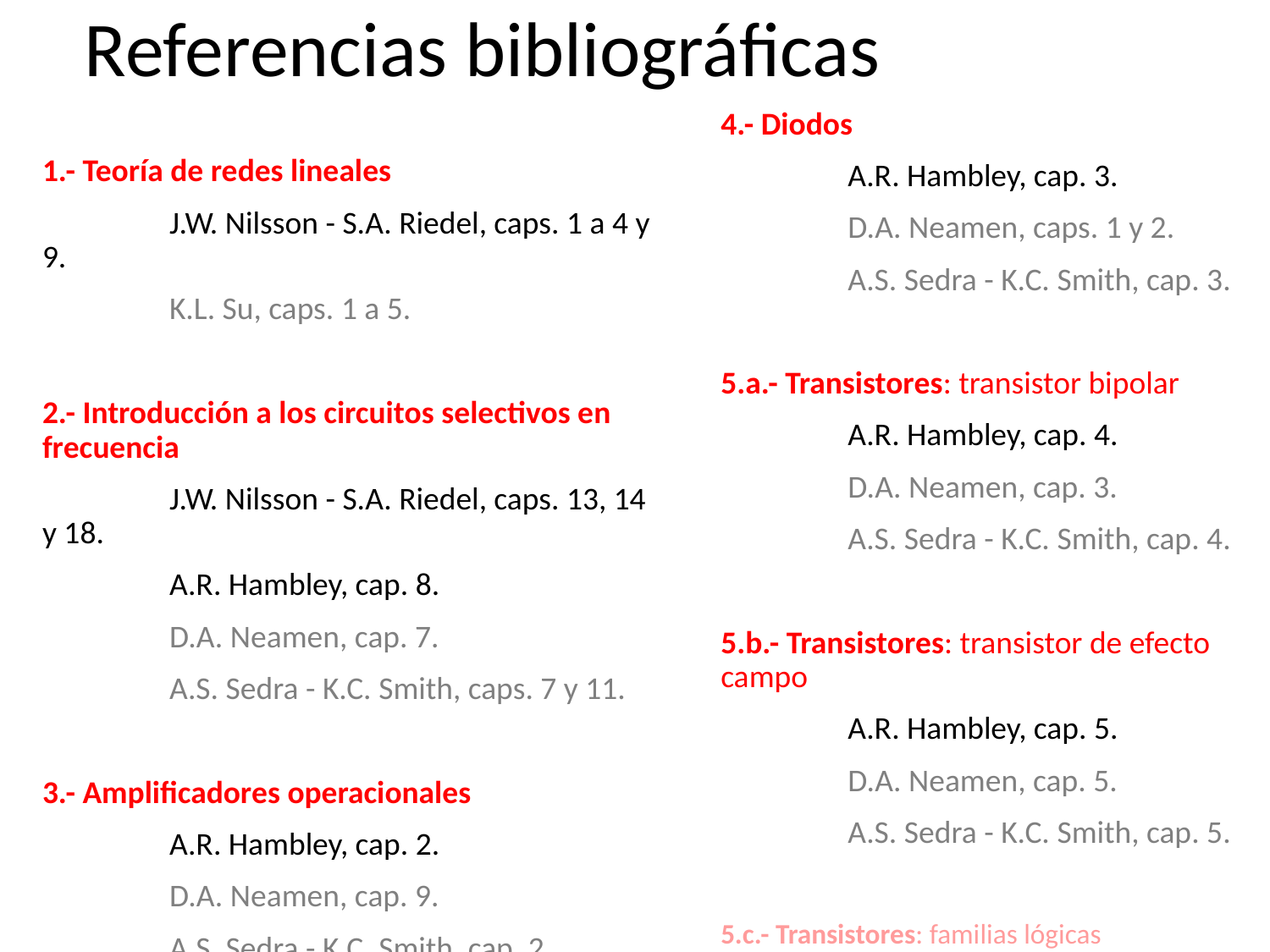

# Referencias bibliográficas

4.- Diodos
	A.R. Hambley, cap. 3.
	D.A. Neamen, caps. 1 y 2.
	A.S. Sedra - K.C. Smith, cap. 3.

5.a.- Transistores: transistor bipolar
	A.R. Hambley, cap. 4.
	D.A. Neamen, cap. 3.
	A.S. Sedra - K.C. Smith, cap. 4.

5.b.- Transistores: transistor de efecto campo
	A.R. Hambley, cap. 5.
	D.A. Neamen, cap. 5.
	A.S. Sedra - K.C. Smith, cap. 5.

5.c.- Transistores: familias lógicas
	A.R. Hambley, cap. 6.
	A.S. Sedra - K.C. Smith, caps. 15 a 17.

1.- Teoría de redes lineales
	J.W. Nilsson - S.A. Riedel, caps. 1 a 4 y 9.
	K.L. Su, caps. 1 a 5.

2.- Introducción a los circuitos selectivos en frecuencia
	J.W. Nilsson - S.A. Riedel, caps. 13, 14 y 18.
	A.R. Hambley, cap. 8.
	D.A. Neamen, cap. 7.
	A.S. Sedra - K.C. Smith, caps. 7 y 11.

3.- Amplificadores operacionales
	A.R. Hambley, cap. 2.
	D.A. Neamen, cap. 9.
	A.S. Sedra - K.C. Smith, cap. 2.